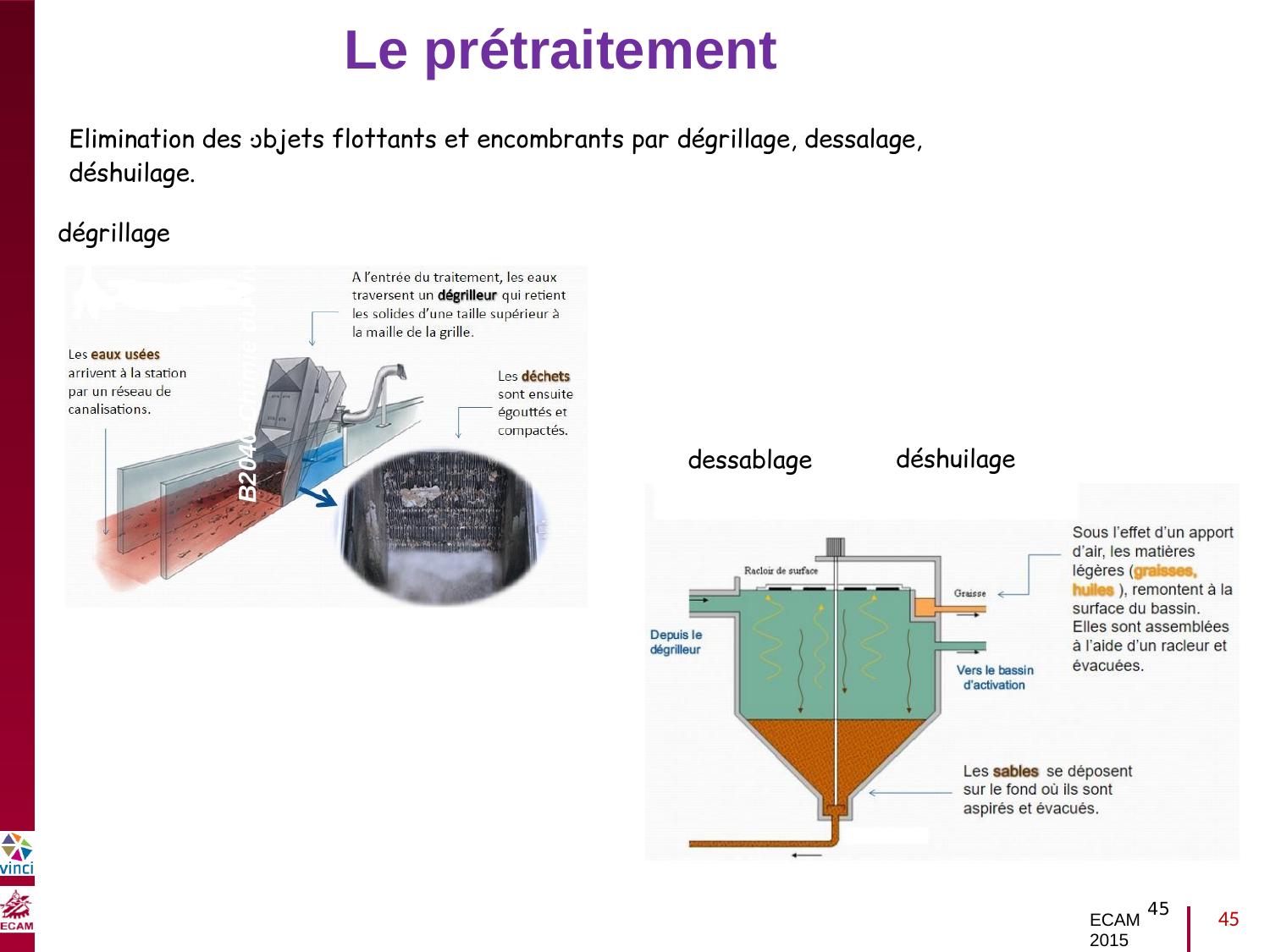

Le prétraitement
Elimination des objets flottants et encombrants par dégrillage, dessalage, déshuilage.
dégrillage
B2040-Chimie du vivant et environnement

déshuilage
dessablage

45

45
ECAM 2015